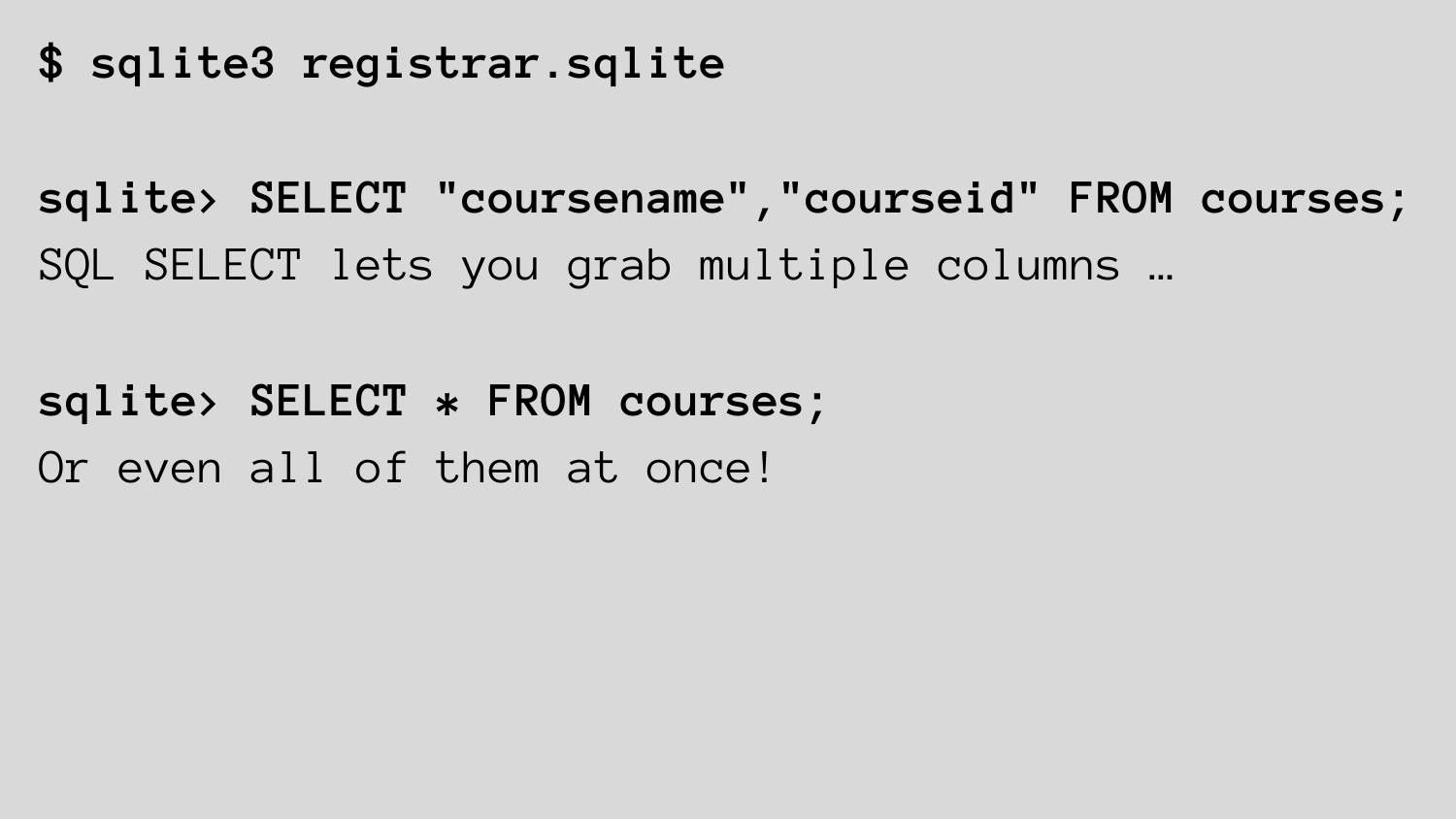

$ sqlite3 registrar.sqlite

sqlite> SELECT "coursename","courseid" FROM courses;
SQL SELECT lets you grab multiple columns …

sqlite> SELECT * FROM courses;
Or even all of them at once!